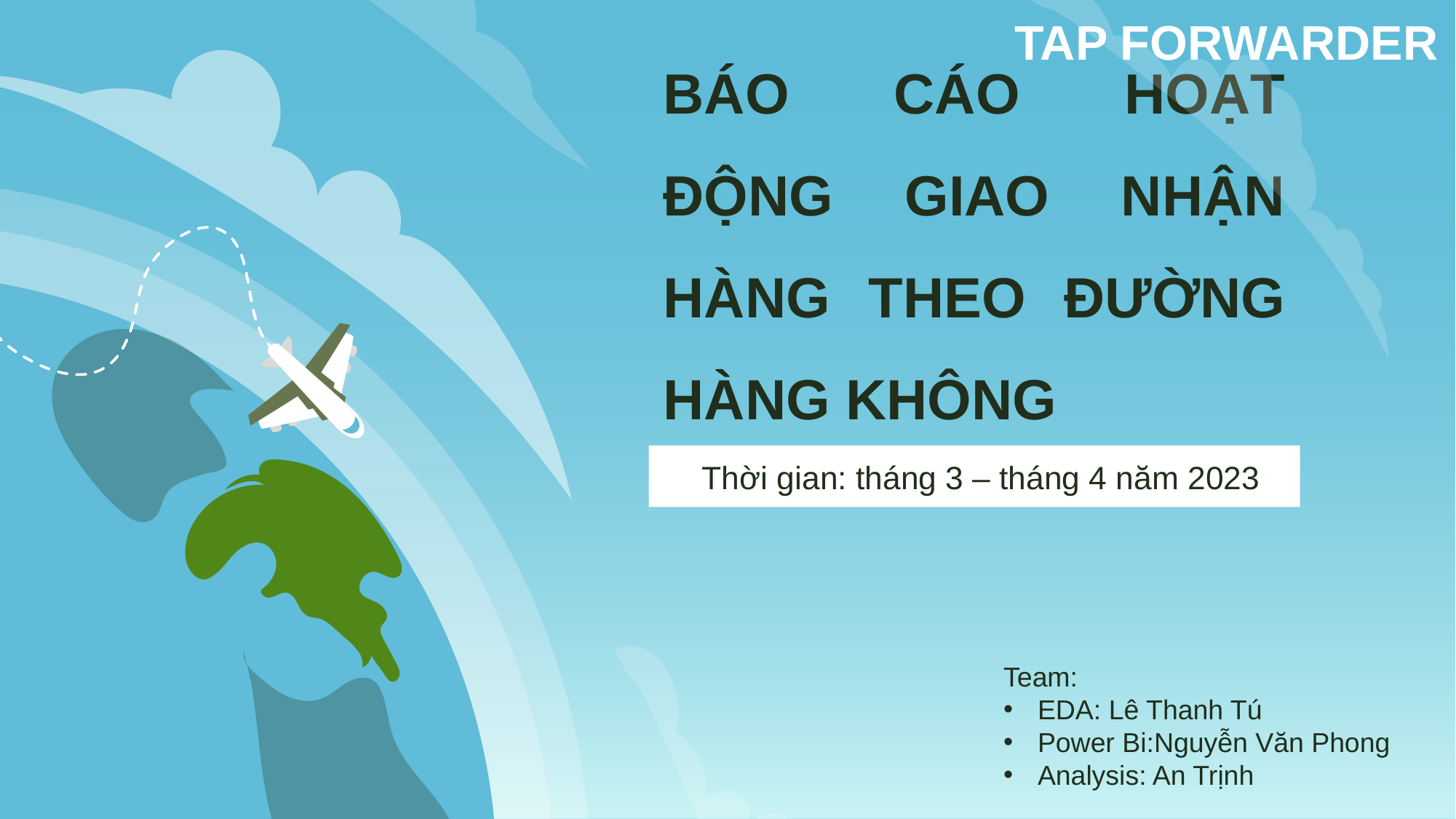

TAP FORWARDER

# BÁO CÁO HOẠT ĐỘNG GIAO NHẬN HÀNG THEO ĐƯỜNG HÀNG KHÔNG

Thời gian: tháng 3 – tháng 4 năm 2023
Team:
EDA: Lê Thanh Tú
Power Bi:Nguyễn Văn Phong
Analysis: An Trịnh